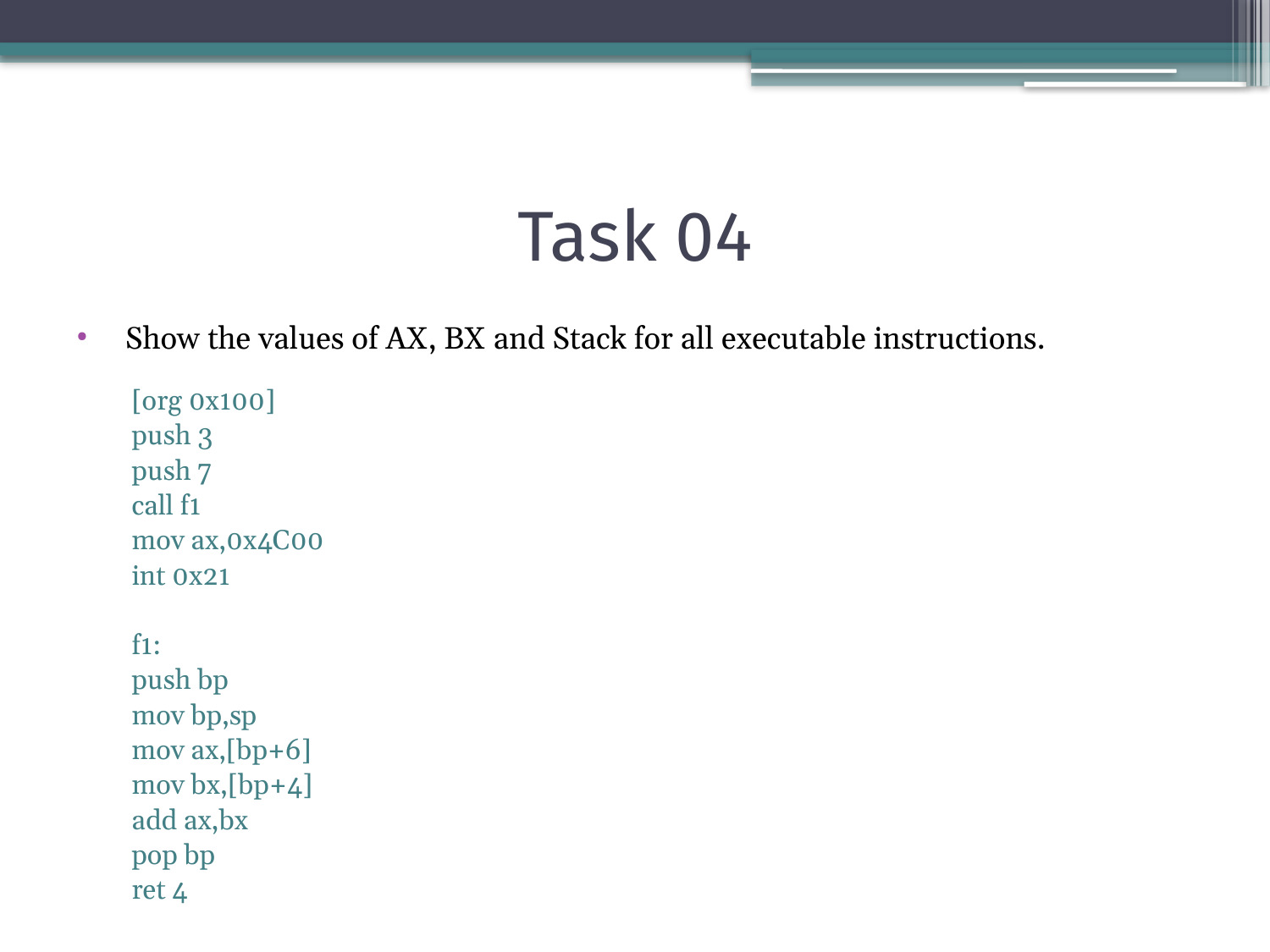

# Task 04
Show the values of AX, BX and Stack for all executable instructions.

[org 0x100]
push 3
push 7
call f1
mov ax,0x4C00
int 0x21

f1:
push bp
mov bp,sp
mov ax,[bp+6]
mov bx,[bp+4]
add ax,bx
pop bp
ret 4